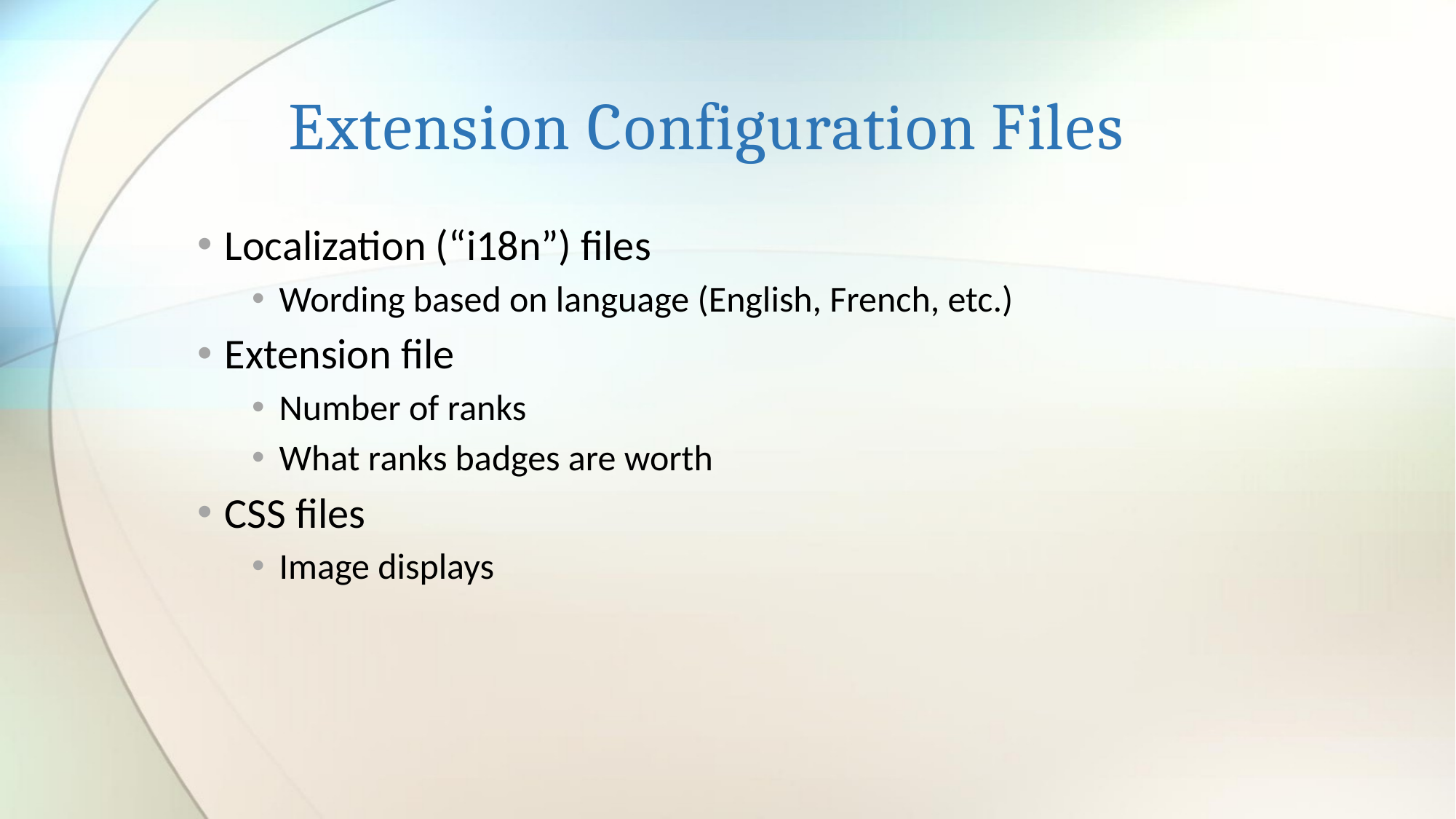

# Extension Configuration Files
Localization (“i18n”) files
Wording based on language (English, French, etc.)
Extension file
Number of ranks
What ranks badges are worth
CSS files
Image displays